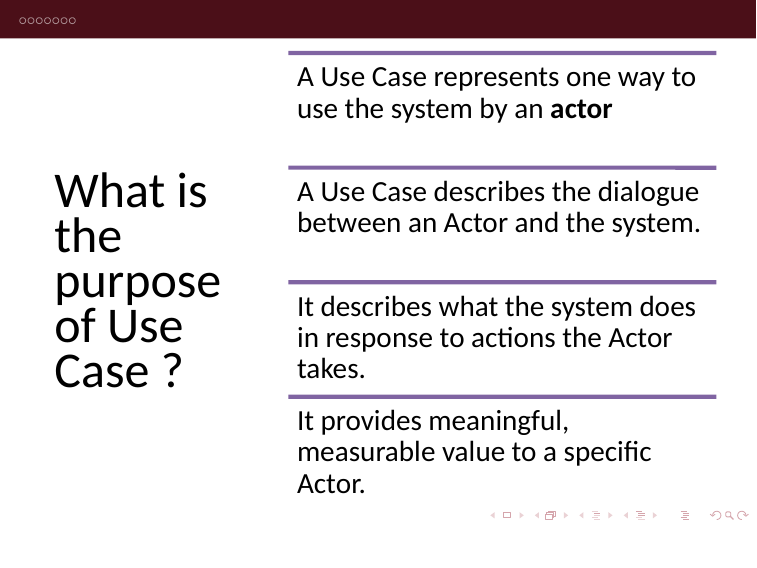

A Use Case represents one way to use the system by an actor
A Use Case describes the dialogue between an Actor and the system.
It describes what the system does in response to actions the Actor takes.
It provides meaningful, measurable value to a speciﬁc Actor.
# What is the purpose of Use Case ?